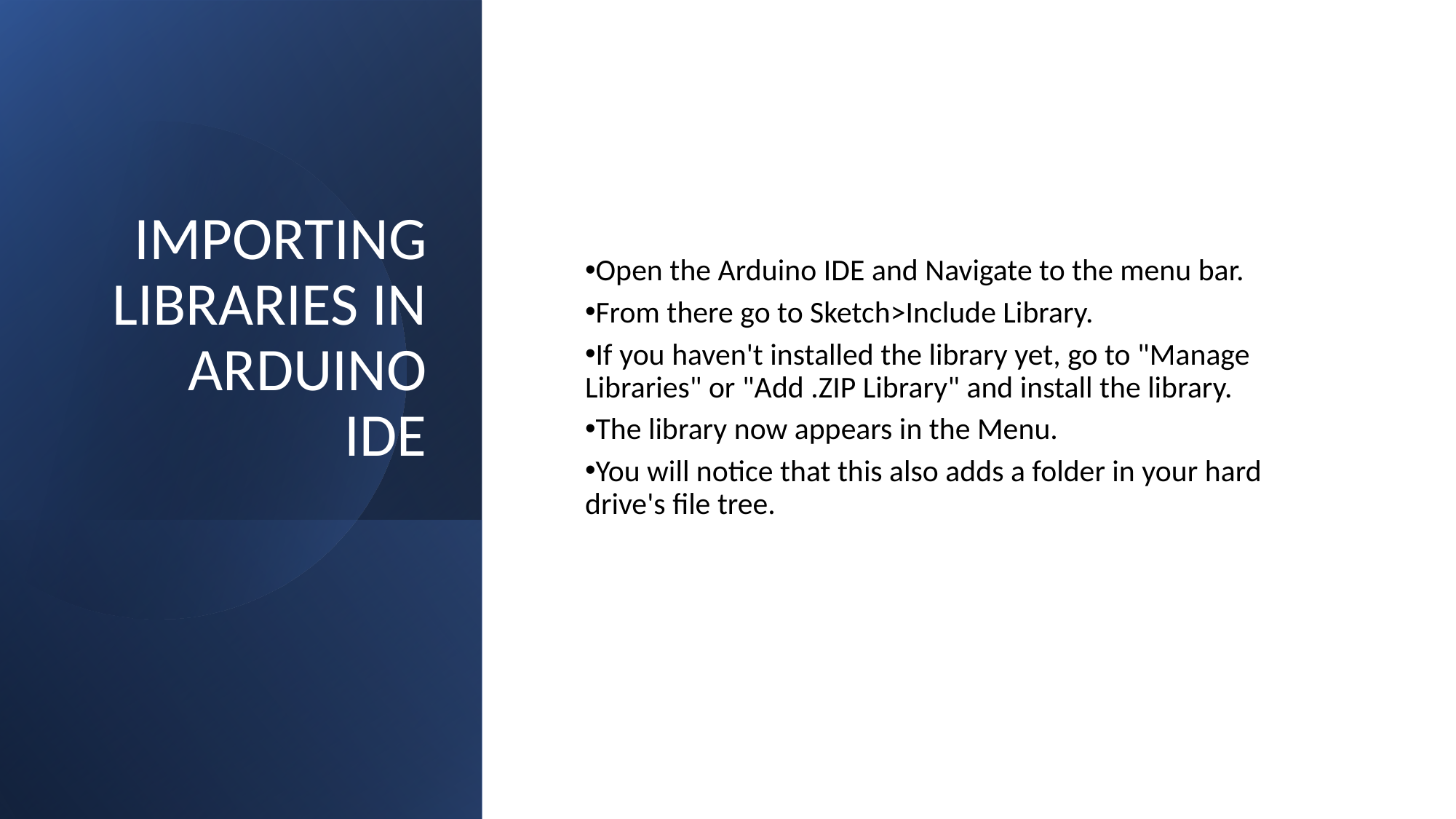

# IMPORTING LIBRARIES IN ARDUINO IDE
Open the Arduino IDE and Navigate to the menu bar.
From there go to Sketch>Include Library.
If you haven't installed the library yet, go to "Manage Libraries" or "Add .ZIP Library" and install the library.
The library now appears in the Menu.
You will notice that this also adds a folder in your hard drive's file tree.